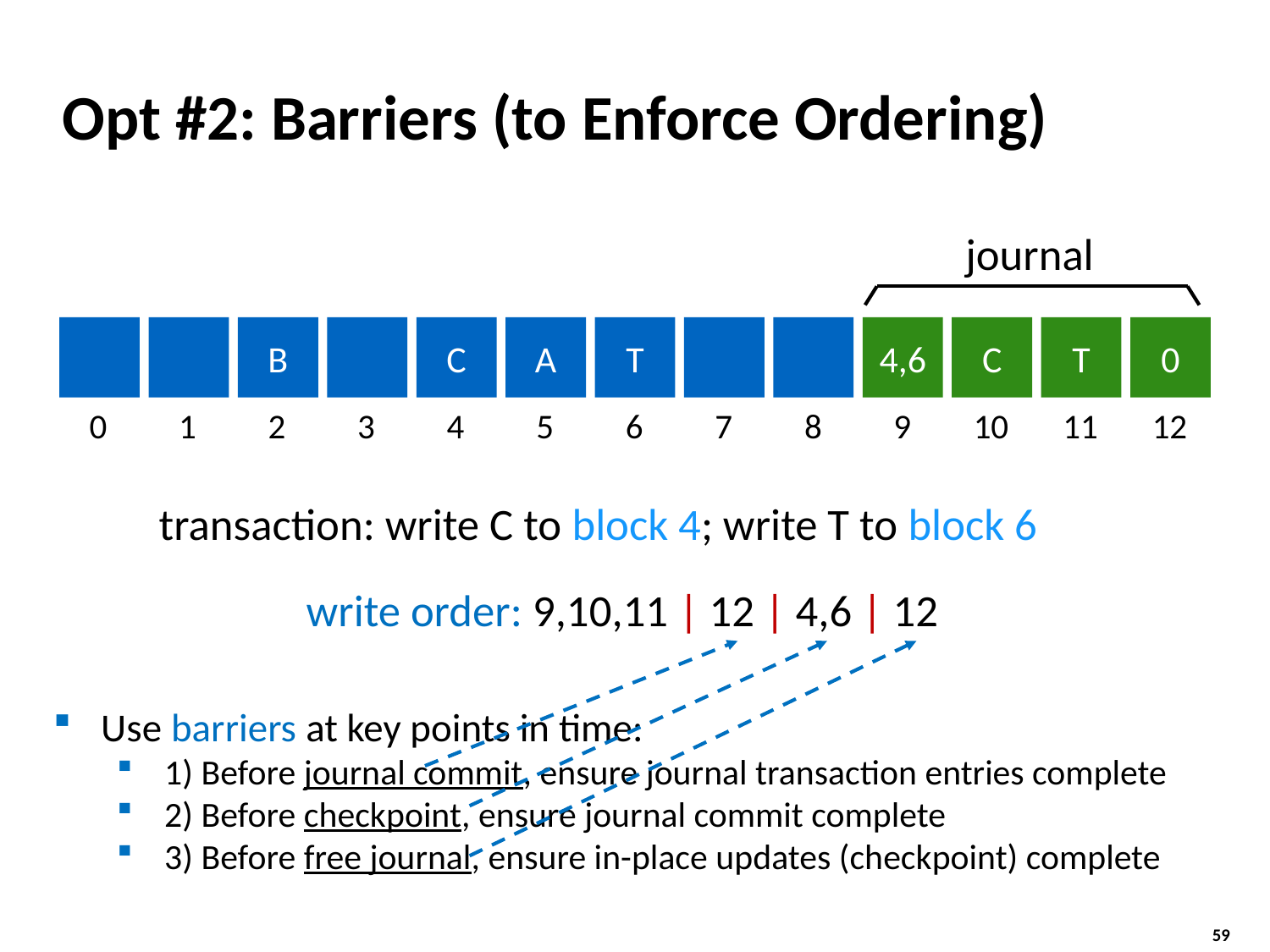

# Opt #2: Barriers (to Enforce Ordering)
journal

B

C
A
T

4,6
C
T
0
0
1
2
3
4
5
6
7
8
9
10
11
12
transaction: write C to block 4; write T to block 6
write order: 9,10,11 | 12 | 4,6 | 12
Use barriers at key points in time:
1) Before journal commit, ensure journal transaction entries complete
2) Before checkpoint, ensure journal commit complete
3) Before free journal, ensure in-place updates (checkpoint) complete